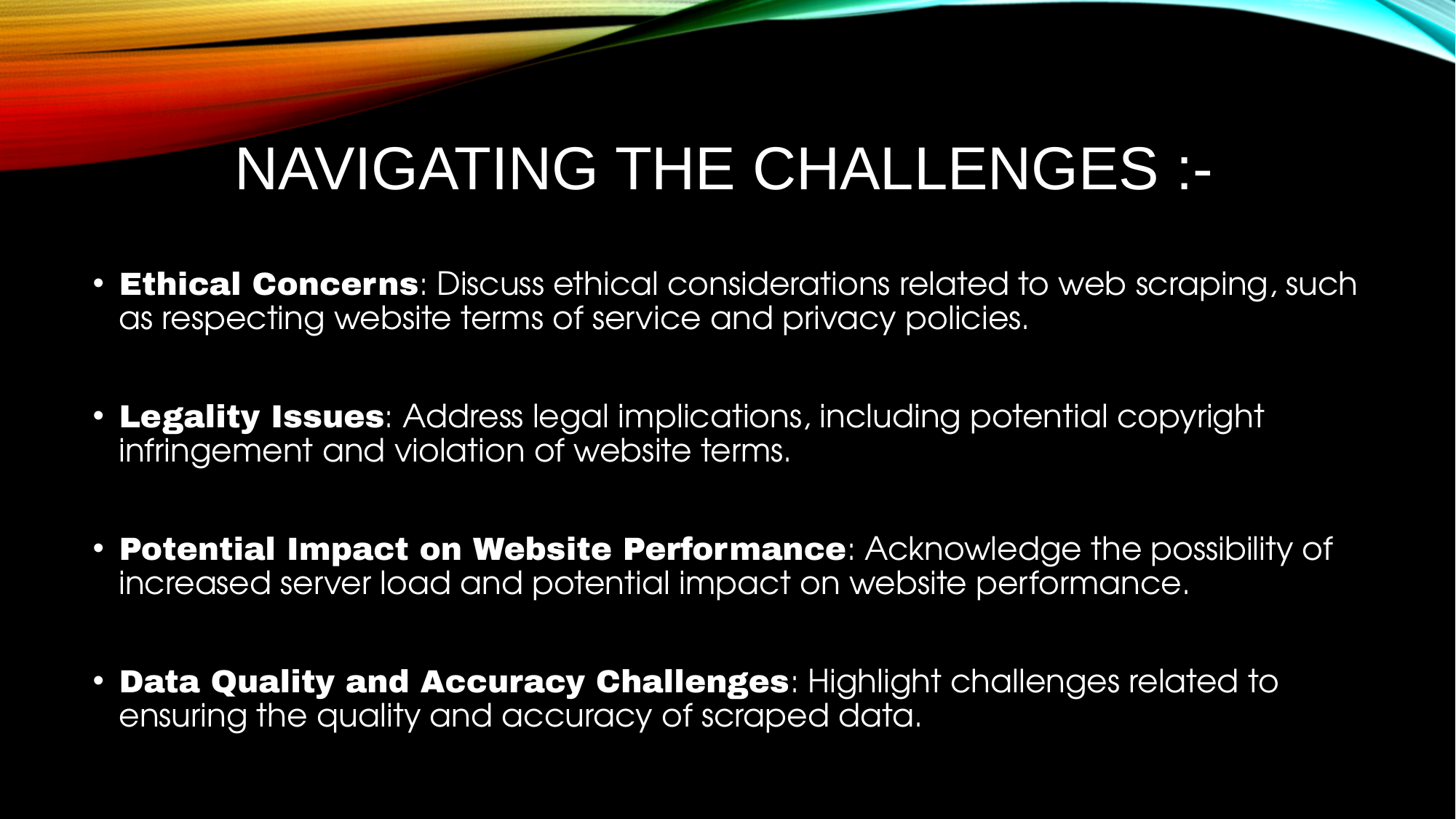

# Navigating the Challenges :-
Ethical Concerns: Discuss ethical considerations related to web scraping, such as respecting website terms of service and privacy policies.

Legality Issues: Address legal implications, including potential copyright infringement and violation of website terms.

Potential Impact on Website Performance: Acknowledge the possibility of increased server load and potential impact on website performance.

Data Quality and Accuracy Challenges: Highlight challenges related to ensuring the quality and accuracy of scraped data.